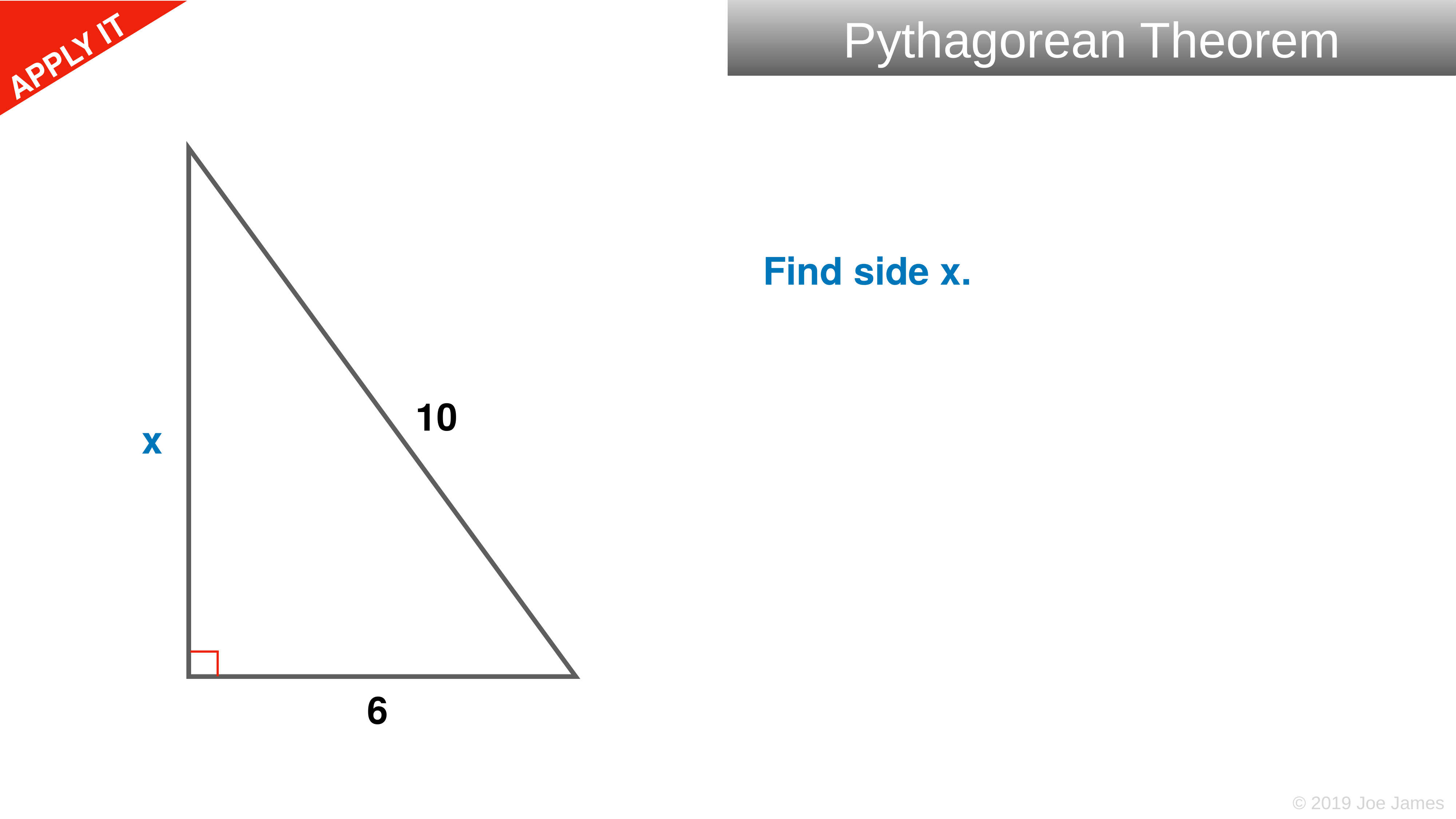

Pythagorean Theorem

Find side x.
10
x

6